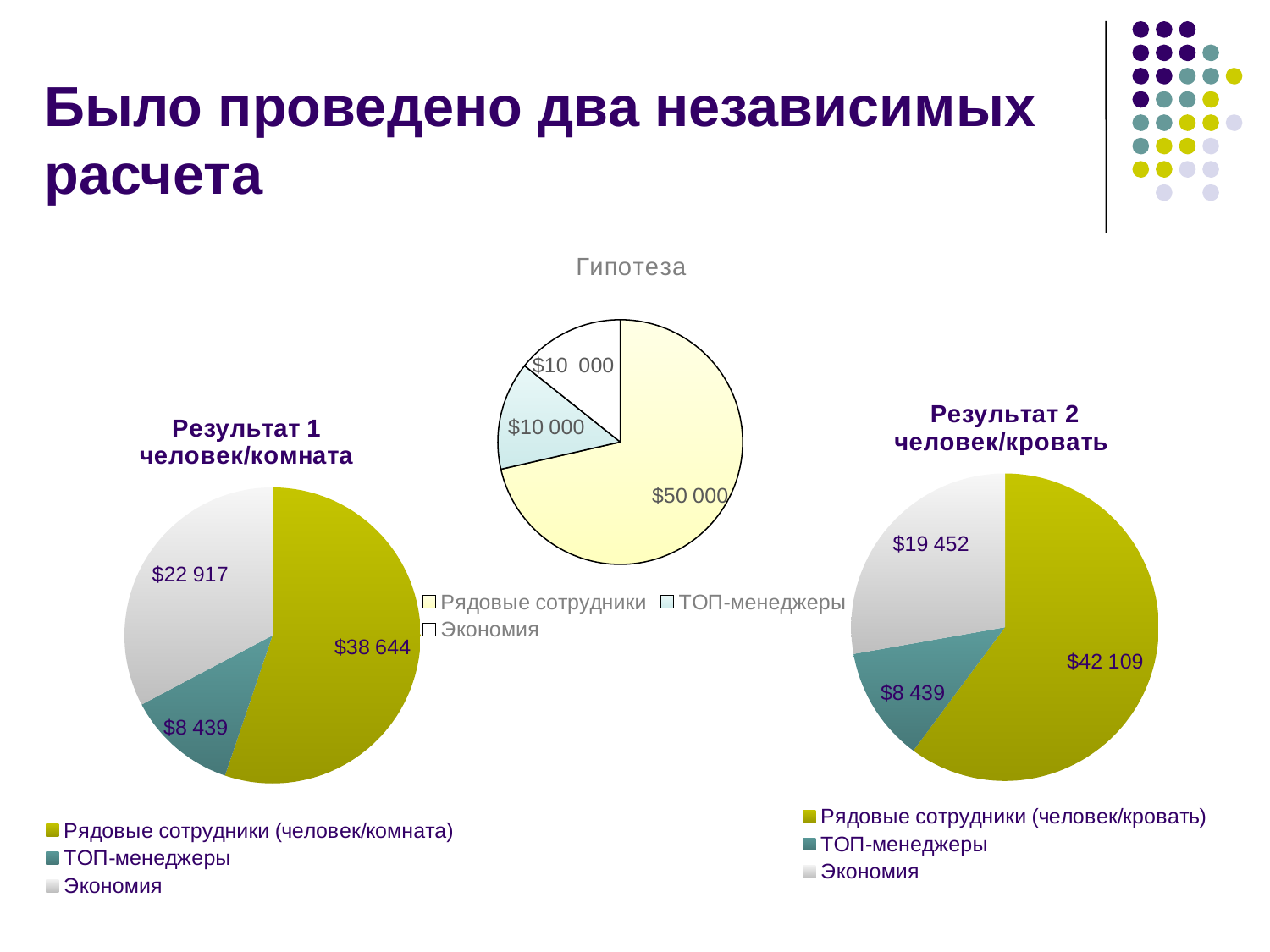

# Было проведено два независимых расчета

### Chart: Гипотеза

| Category | Sales |
|---|---|
| Рядовые сотрудники | 50.0 |
| ТОП-менеджеры | 10.0 |
| Экономия | 10.0 |

### Chart: Результат 2
человек/кровать

| Category | Получилось (тыс.долл.) |
|---|---|
| Рядовые сотрудники (человек/кровать) | 42109.0 |
| ТОП-менеджеры | 8439.0 |
| Экономия | 19452.0 |

### Chart: Результат 1
человек/комната

| Category | Получилось (тыс.долл.) |
|---|---|
| Рядовые сотрудники (человек/комната) | 38644.0 |
| ТОП-менеджеры | 8439.0 |
| Экономия | 22917.0 |